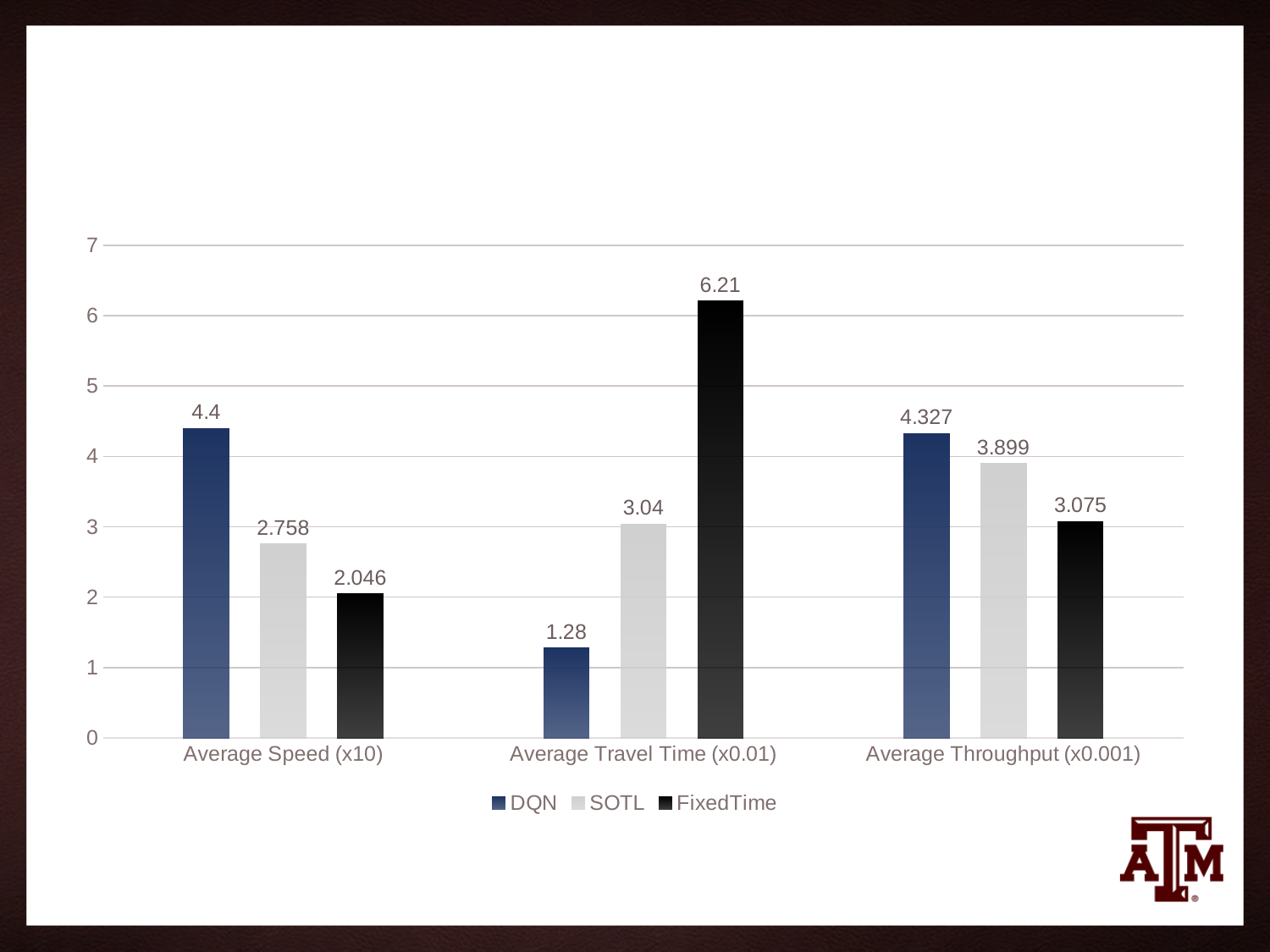

#

### Chart

| Category | DQN | SOTL | FixedTime |
|---|---|---|---|
| Average Speed (x10) | 4.4 | 2.758 | 2.046 |
| Average Travel Time (x0.01) | 1.28 | 3.04 | 6.21 |
| Average Throughput (x0.001) | 4.327 | 3.899 | 3.075 |